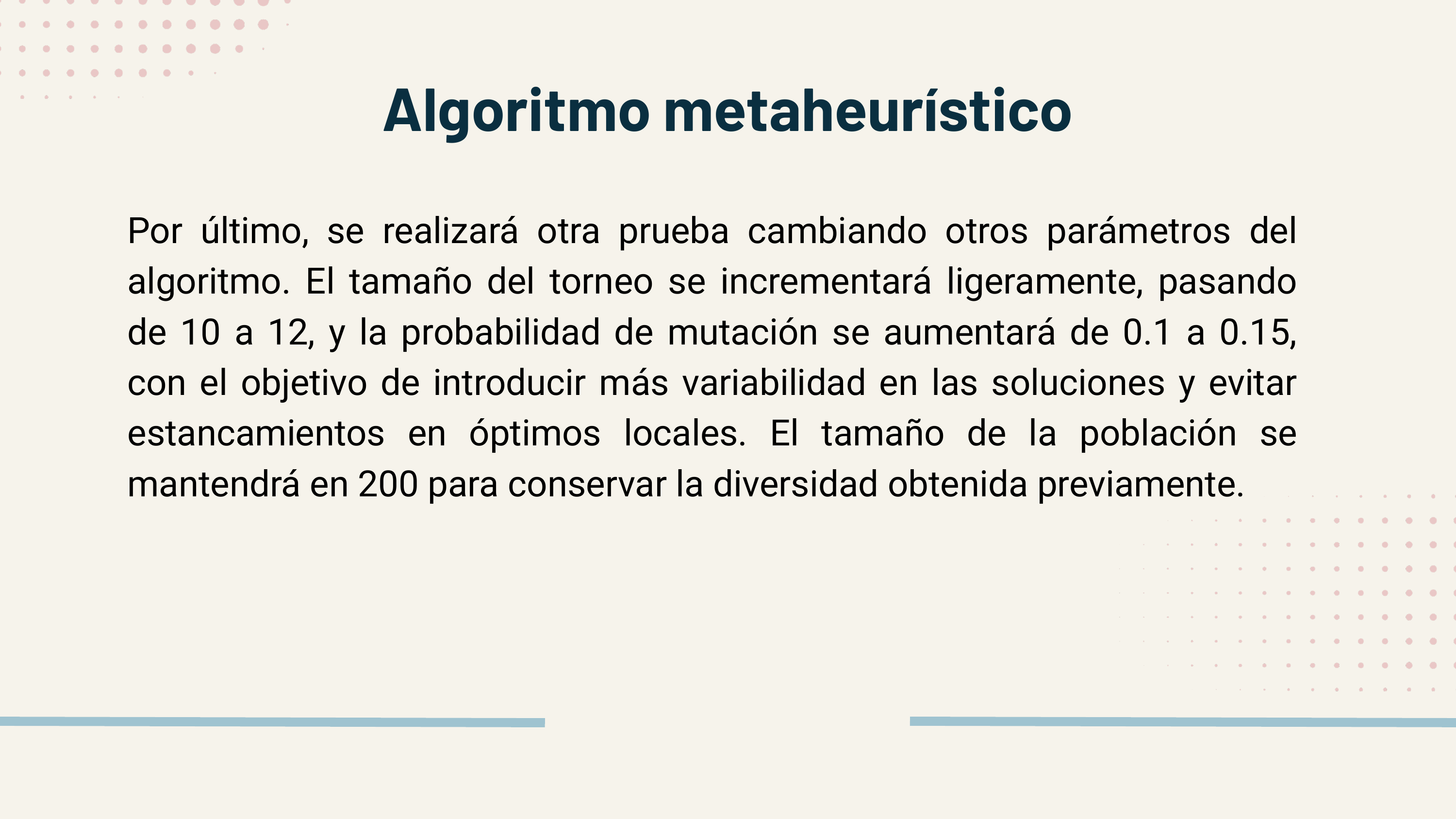

Algoritmo metaheurístico
Por último, se realizará otra prueba cambiando otros parámetros del algoritmo. El tamaño del torneo se incrementará ligeramente, pasando de 10 a 12, y la probabilidad de mutación se aumentará de 0.1 a 0.15, con el objetivo de introducir más variabilidad en las soluciones y evitar estancamientos en óptimos locales. El tamaño de la población se mantendrá en 200 para conservar la diversidad obtenida previamente.